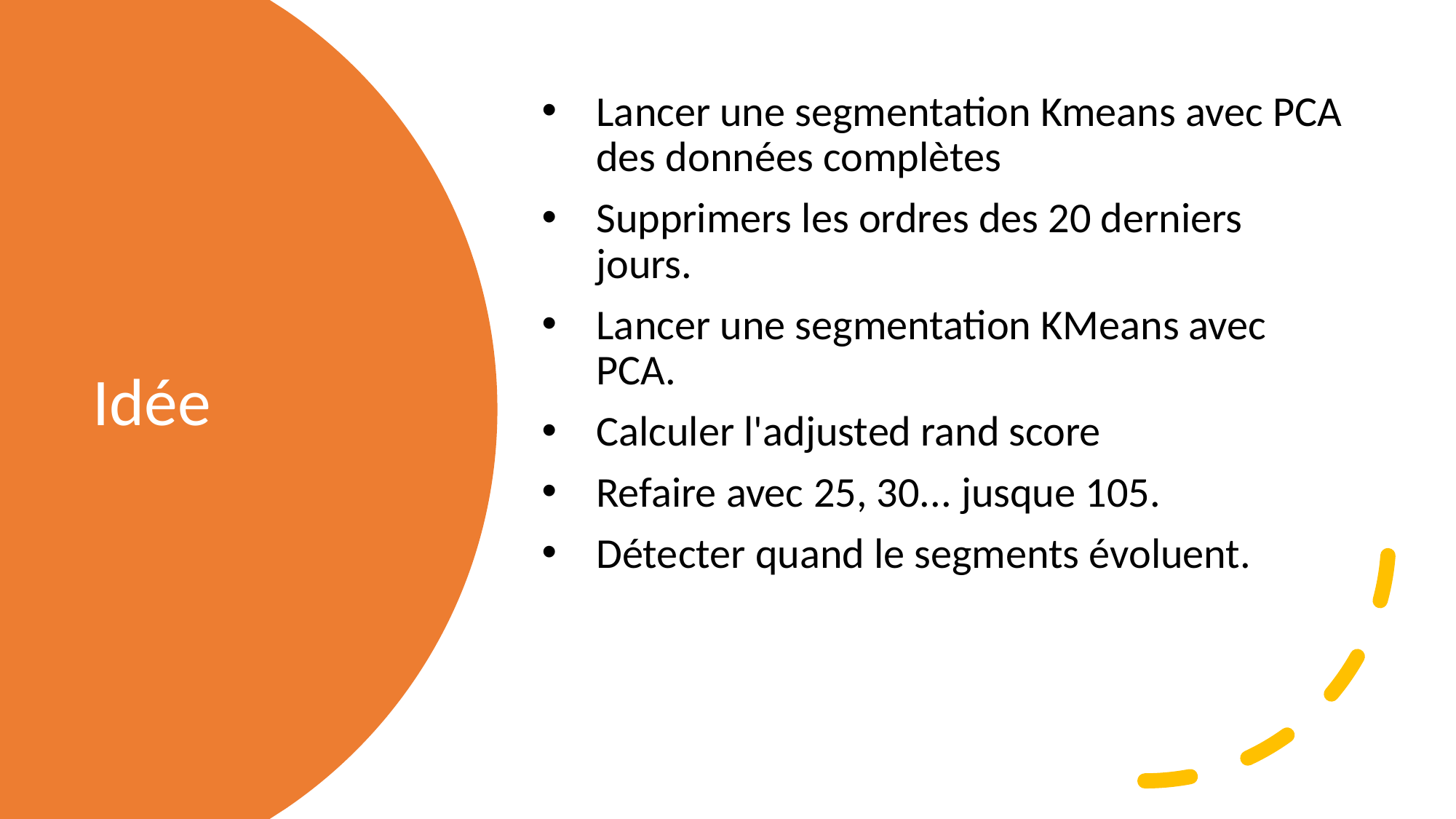

Lancer une segmentation Kmeans avec PCA des données complètes
Supprimers les ordres des 20 derniers jours.
Lancer une segmentation KMeans avec PCA.
Calculer l'adjusted rand score
Refaire avec 25, 30... jusque 105.
Détecter quand le segments évoluent.

# Idée